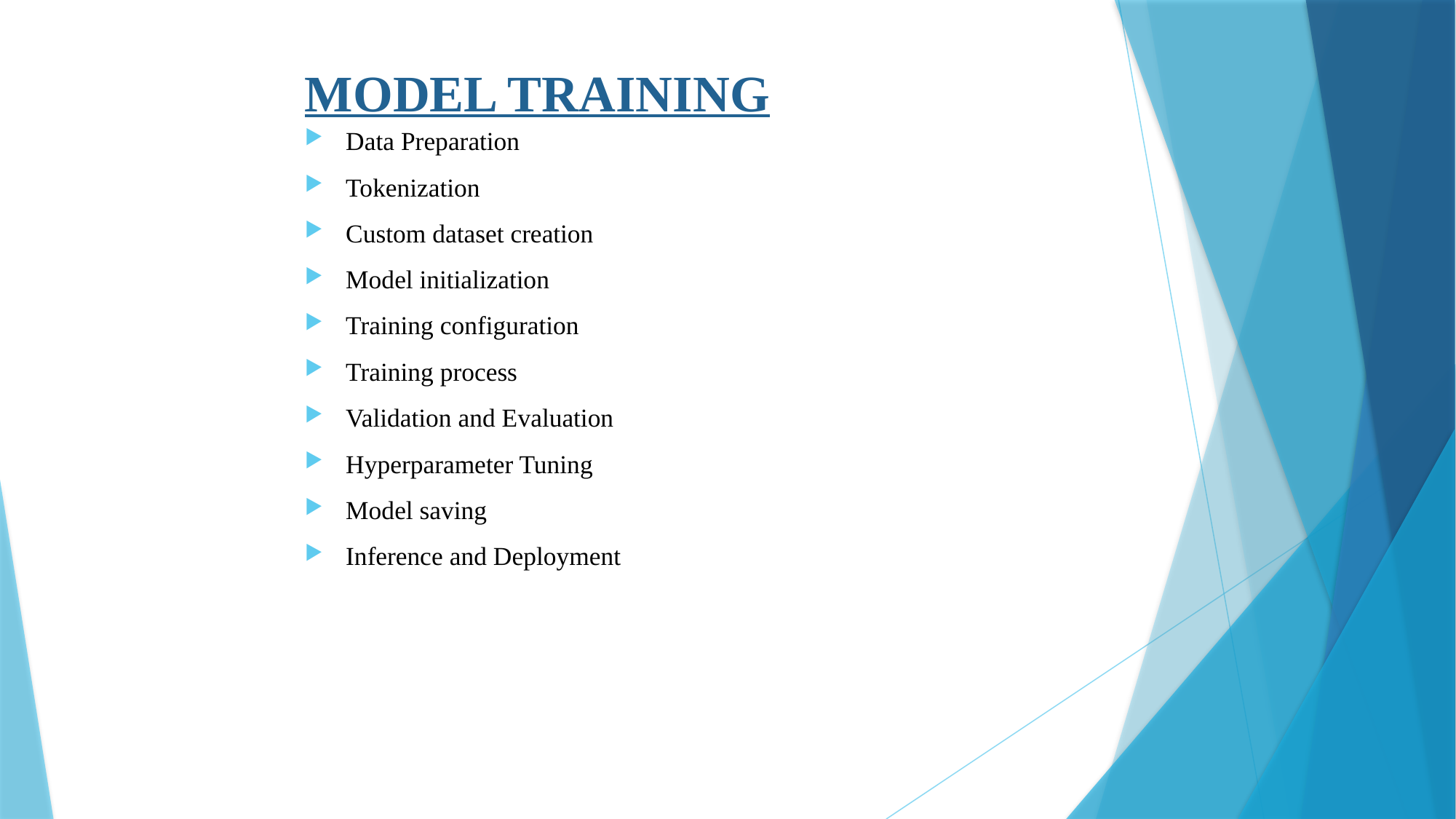

# MODEL TRAINING
Data Preparation
Tokenization
Custom dataset creation
Model initialization
Training configuration
Training process
Validation and Evaluation
Hyperparameter Tuning
Model saving
Inference and Deployment